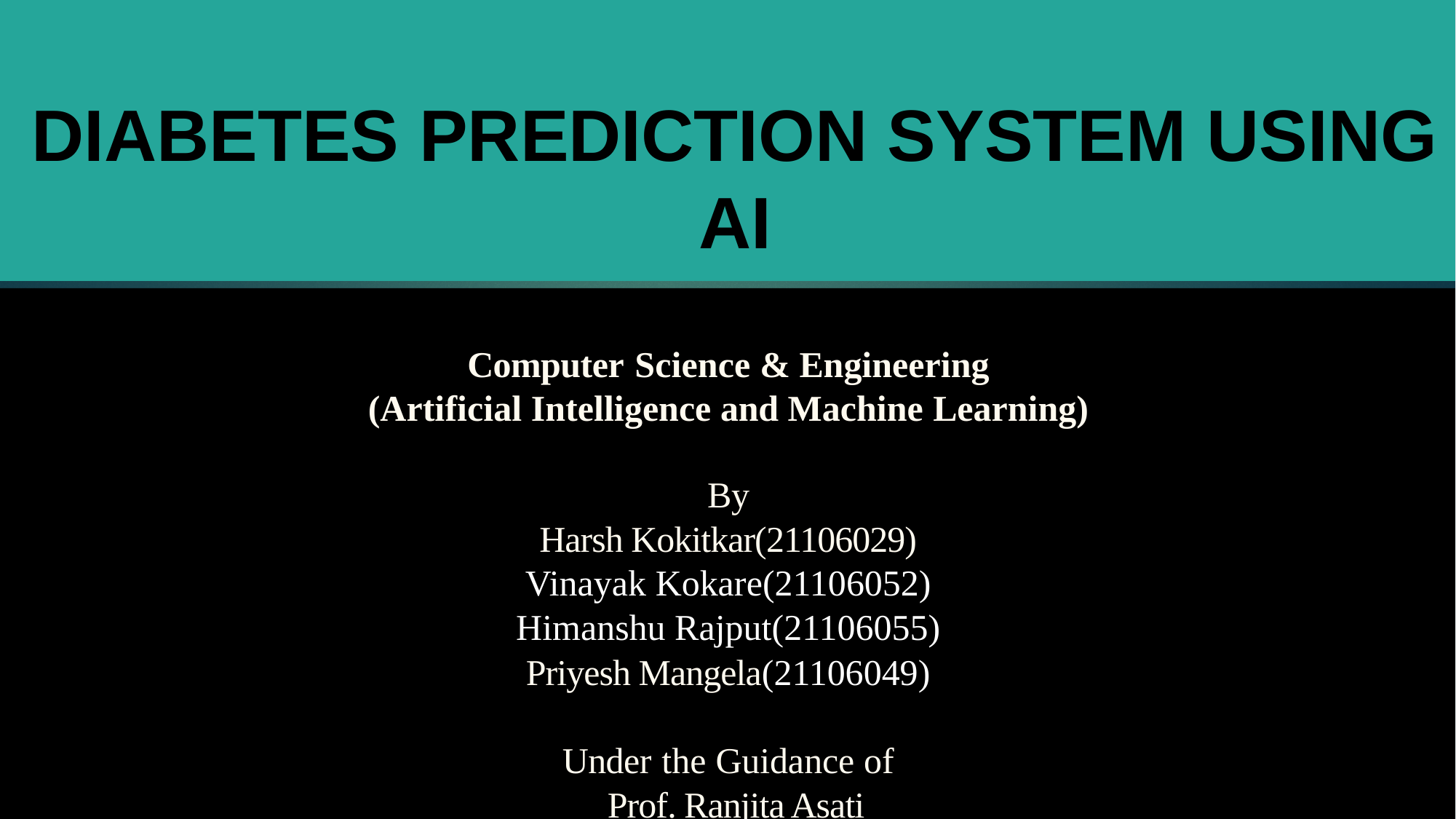

# DIABETES PREDICTION SYSTEM USING AI

Computer Science & Engineering
(Artificial Intelligence and Machine Learning)

By
Harsh Kokitkar(21106029)
Vinayak Kokare(21106052)
Himanshu Rajput(21106055)
Priyesh Mangela(21106049)

Under the Guidance of
   Prof. Ranjita Asati